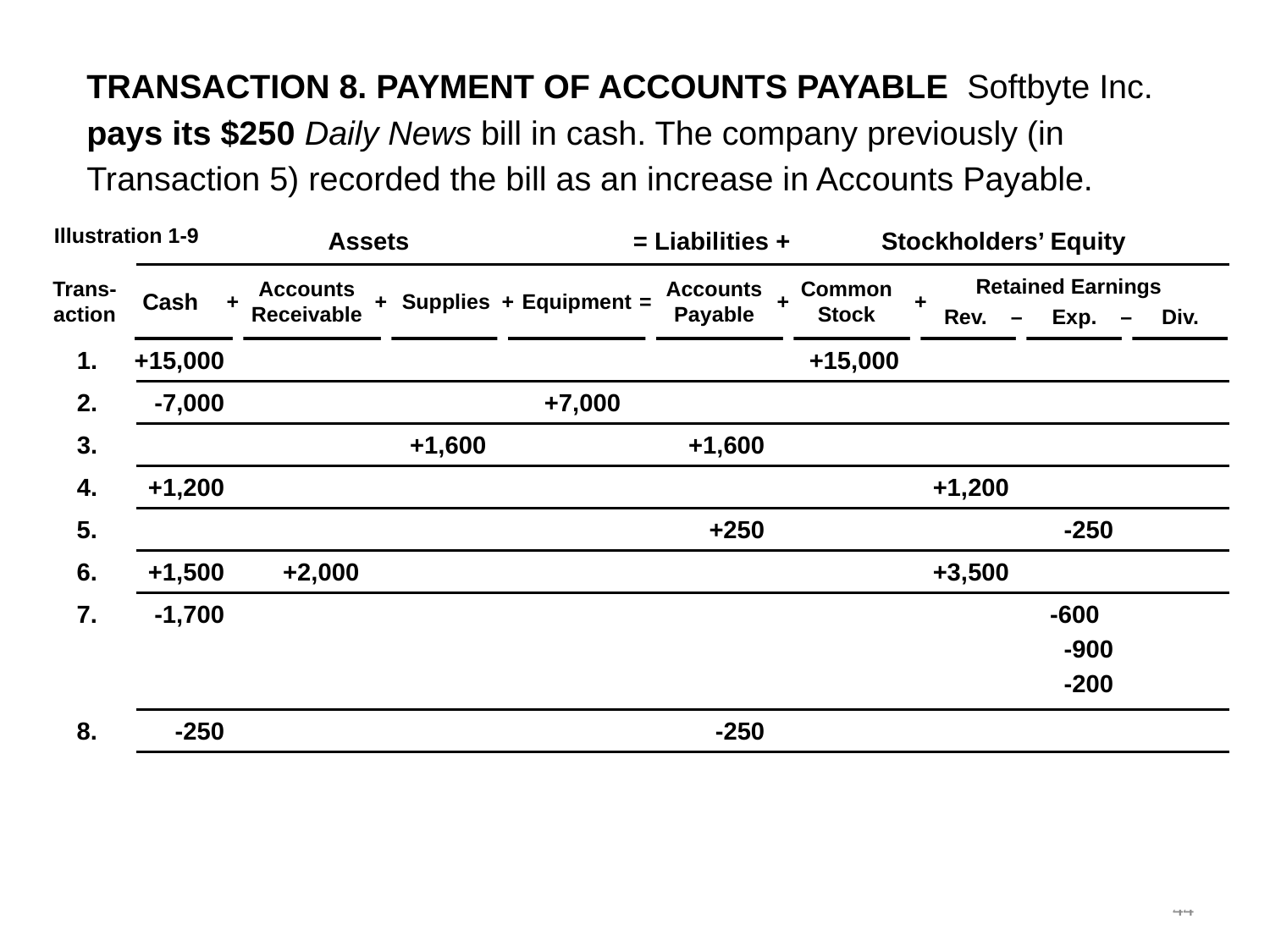

TRANSACTION 8. PAYMENT OF ACCOUNTS PAYABLE  Softbyte Inc. pays its $250 Daily News bill in cash. The company previously (in Transaction 5) recorded the bill as an increase in Accounts Payable.
Illustration 1-9
	Assets	= Liabilities +	Stockholders’ Equity
Trans-
action
Cash
+
Accounts
Receivable
+
Supplies
+
Equipment
=
Accounts
Payable
+
Common Stock
Retained Earnings
 Rev.    –     Exp.    –     Div.
+

	1.	+15,000	+15,000
	2.	-7,000	+7,000
	3.	+1,600	+1,600
	4.	+1,200	+1,200
	5.					+250			-250
	6.	+1,500	+2,000					+3,500
	7.	-1,700							-600
									-900
									-200
	8.	-250				-250
	9.	+600	-600

	10.	-1,300								-1,300

-

-

+
+
+
=
+
+

		$8,050	$1,400	$1,600	$7,000	$1,600	$15,000	$4,700	$1,950	$1,300

44